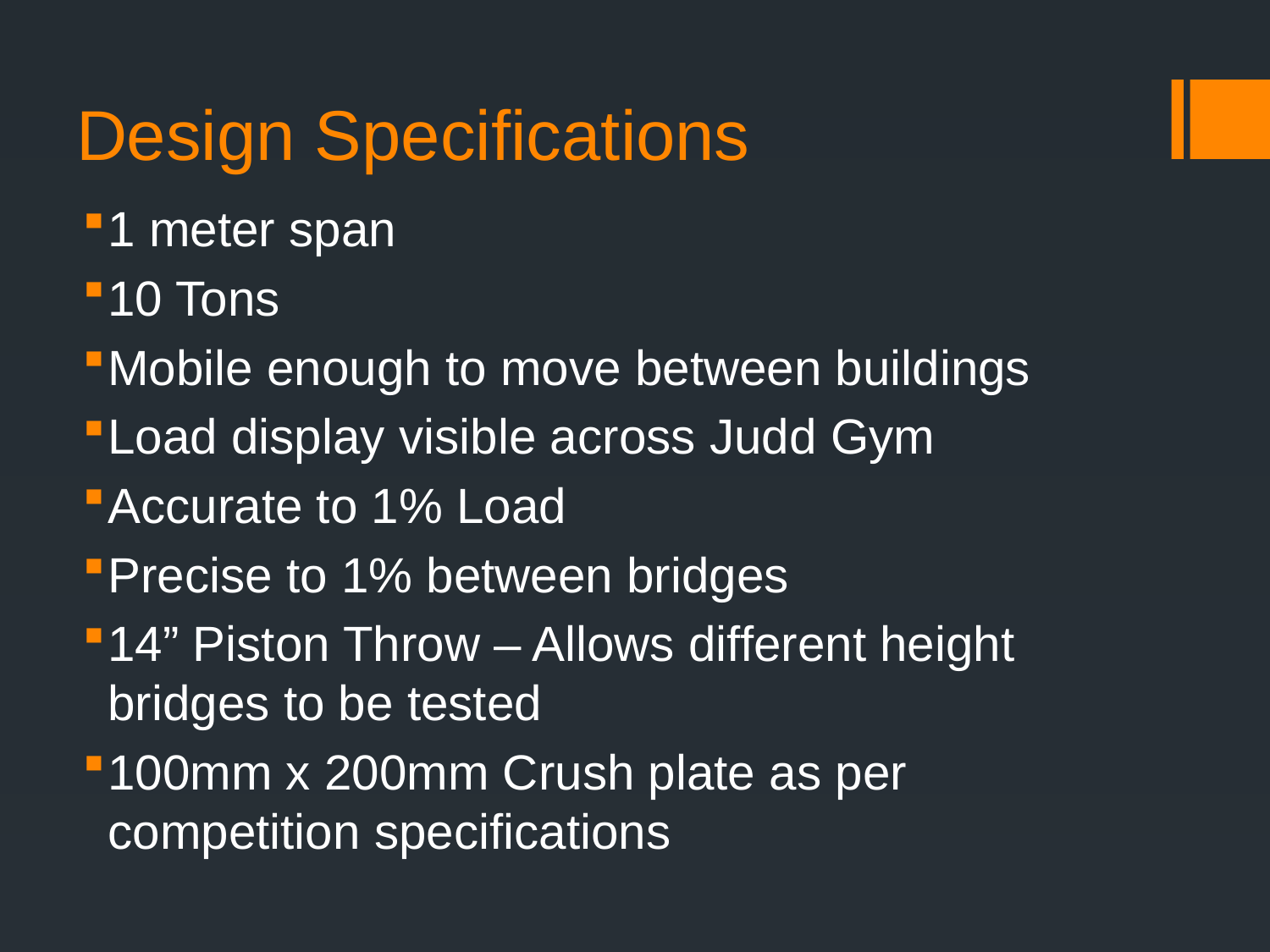

# Design Specifications
1 meter span
10 Tons
Mobile enough to move between buildings
Load display visible across Judd Gym
Accurate to 1% Load
Precise to 1% between bridges
14” Piston Throw – Allows different height bridges to be tested
100mm x 200mm Crush plate as per competition specifications